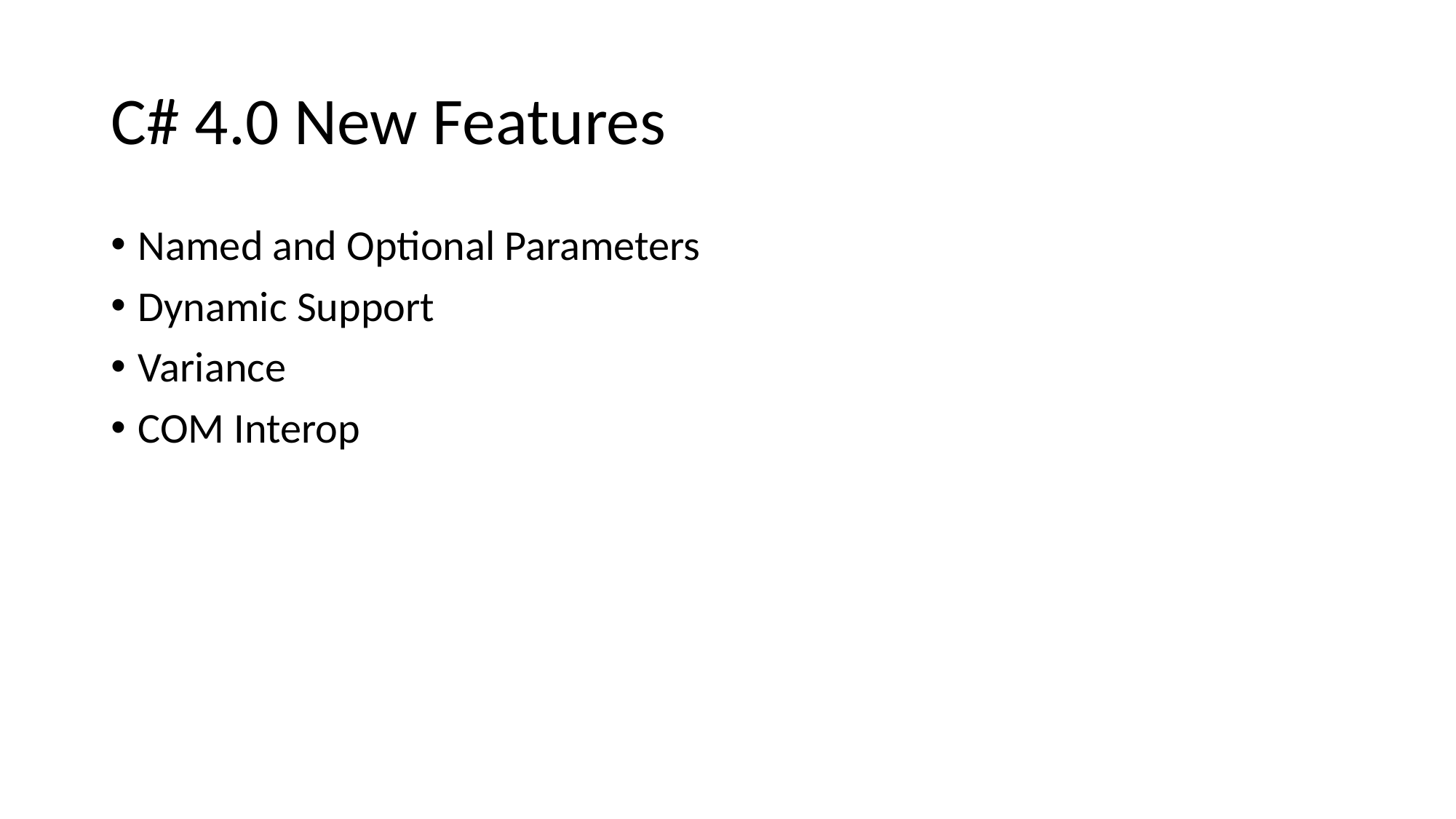

# C# 4.0 New Features
Named and Optional Parameters
Dynamic Support
Variance
COM Interop